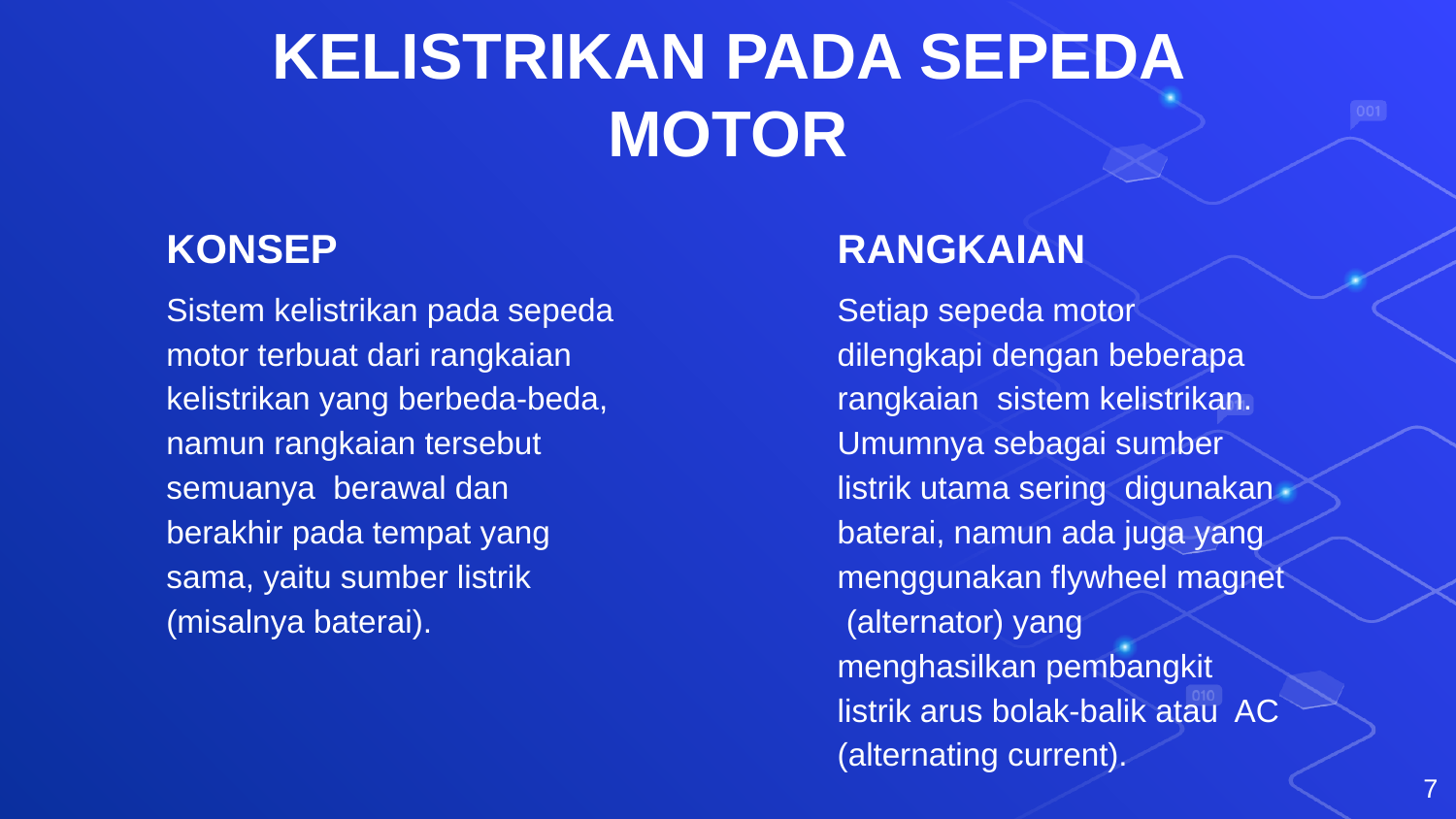

# KELISTRIKAN PADA SEPEDA MOTOR
KONSEP
Sistem kelistrikan pada sepeda motor terbuat dari rangkaian  kelistrikan yang berbeda-beda, namun rangkaian tersebut semuanya  berawal dan berakhir pada tempat yang sama, yaitu sumber listrik  (misalnya baterai).
RANGKAIAN
Setiap sepeda motor dilengkapi dengan beberapa rangkaian  sistem kelistrikan. Umumnya sebagai sumber listrik utama sering  digunakan baterai, namun ada juga yang menggunakan flywheel magnet  (alternator) yang menghasilkan pembangkit listrik arus bolak-balik atau  AC (alternating current).
7